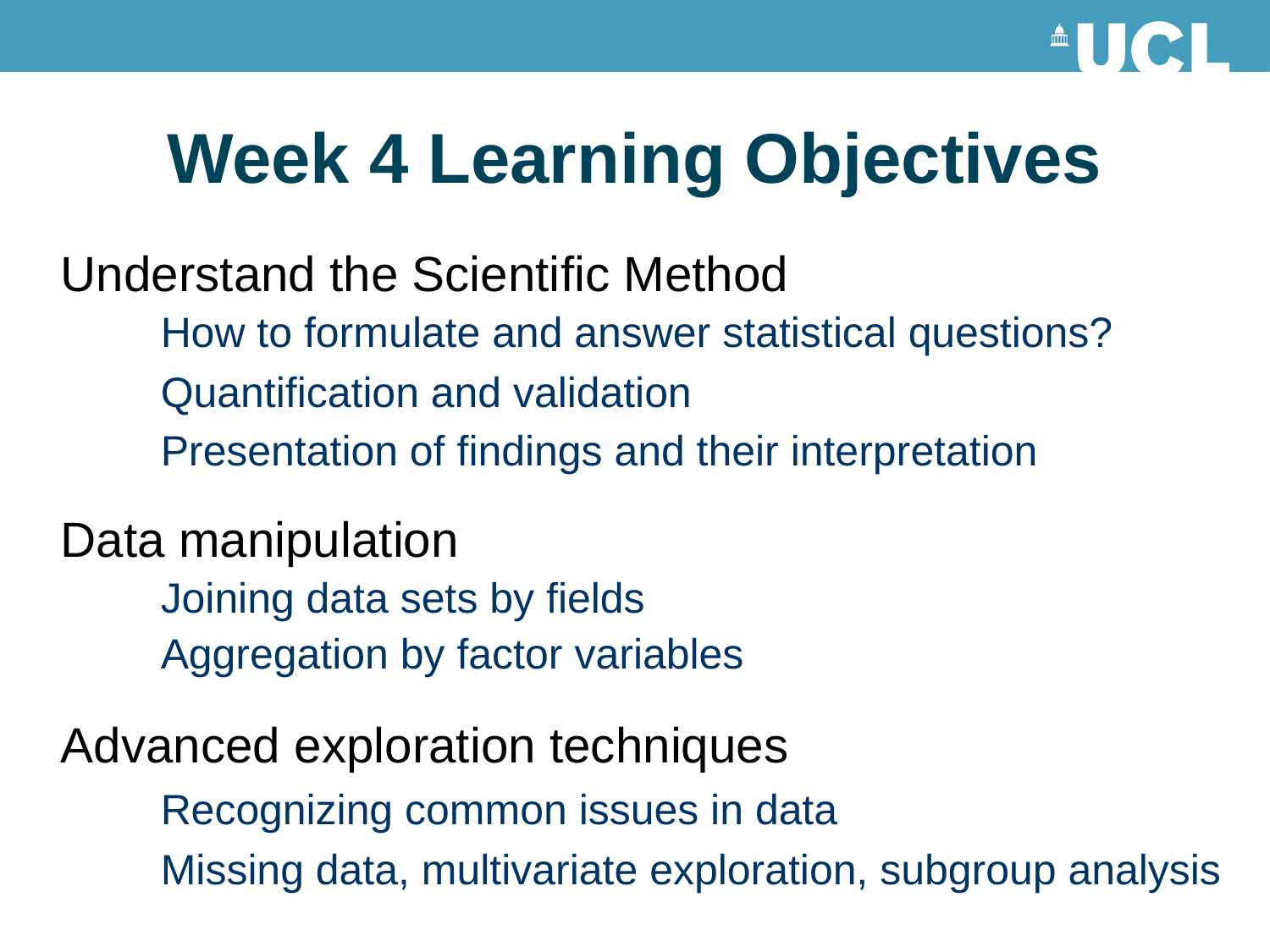

# Week 4 Learning Objectives
Understand the Scientific Method
How to formulate and answer statistical questions?
Quantification and validation
Presentation of findings and their interpretation
Data manipulation
Joining data sets by fields
Aggregation by factor variables
Advanced exploration techniques
Recognizing common issues in data
Missing data, multivariate exploration, subgroup analysis